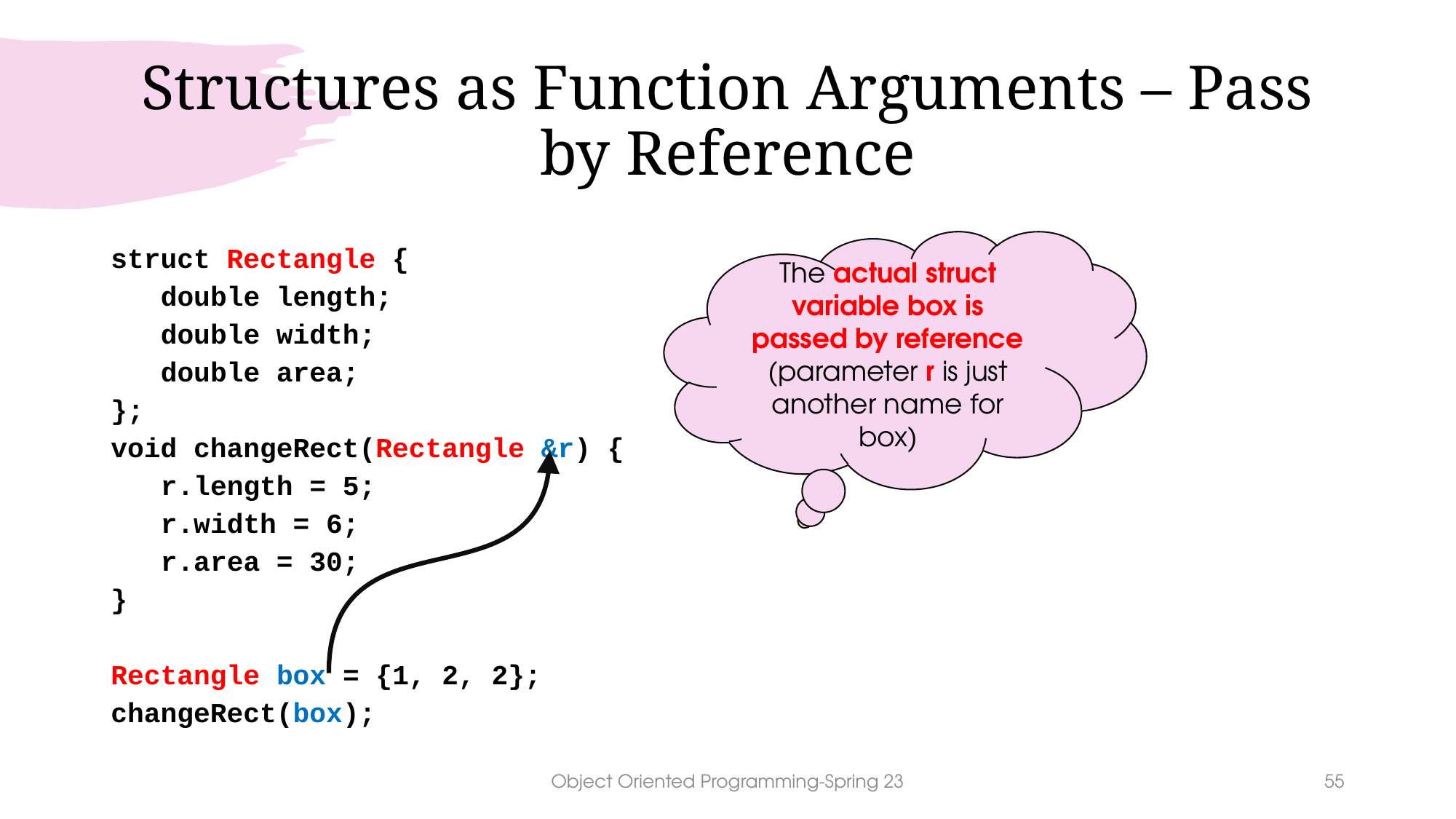

# Structures as Function Arguments – Pass by Reference
The actual struct variable box is passed by reference (parameter r is just another name for box)
struct Rectangle {
   double length;
   double width;
   double area;
};
void changeRect(Rectangle &r) {
   r.length = 5;
   r.width = 6;
   r.area = 30;
}

Rectangle box = {1, 2, 2};
changeRect(box);
Object Oriented Programming-Spring 23
55